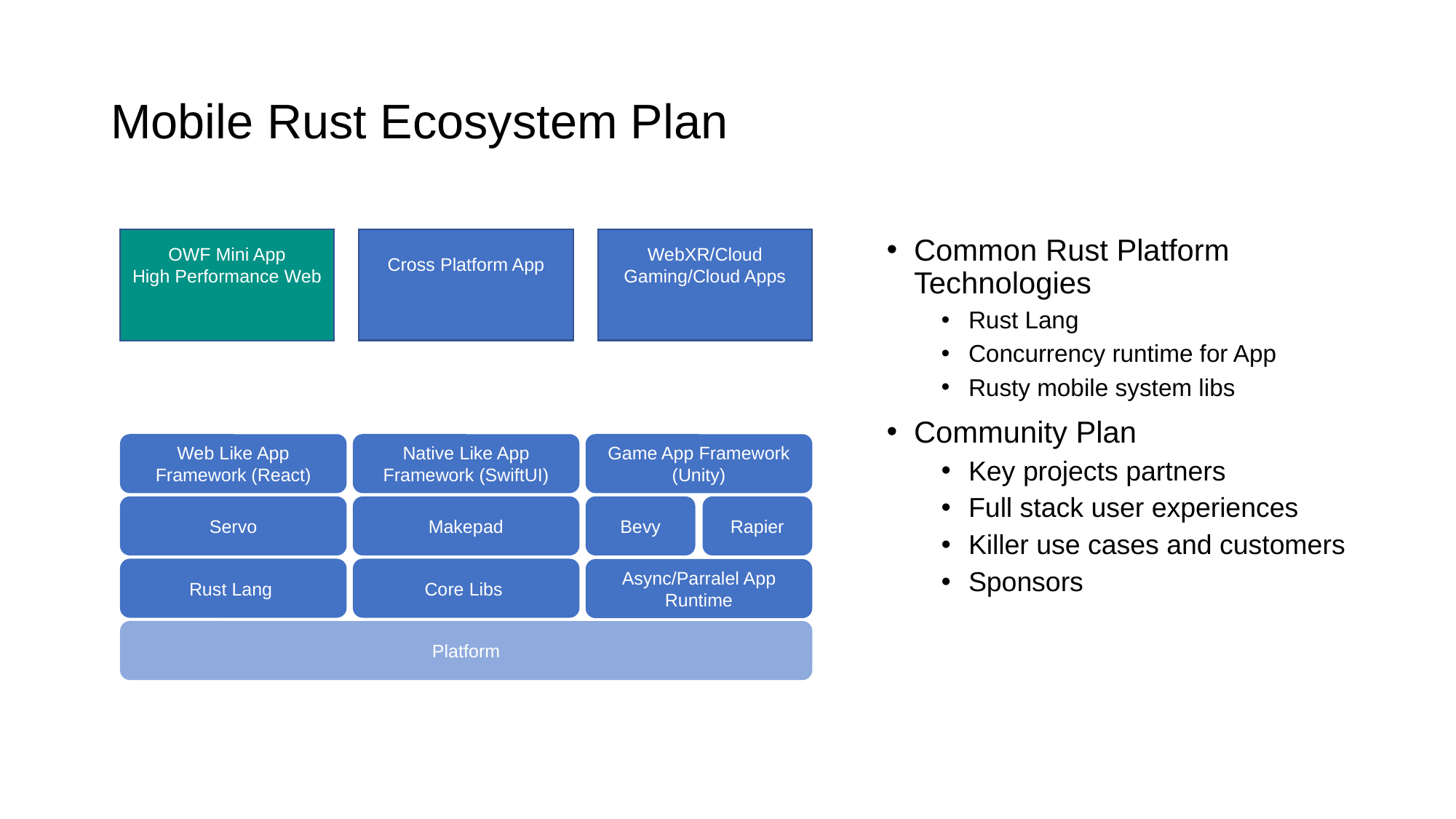

# Mobile Rust Ecosystem Plan
WebXR/Cloud Gaming/Cloud Apps

Cross Platform App

OWF Mini App
High Performance Web

Web Like App Framework (React)
Native Like App Framework (SwiftUI)
Game App Framework (Unity)
Rapier
Servo
Makepad
Bevy
Rust Lang
Core Libs
Async/Parralel App Runtime
Platform
Common Rust Platform Technologies
Rust Lang
Concurrency runtime for App
Rusty mobile system libs
Community Plan
Key projects partners
Full stack user experiences
Killer use cases and customers
Sponsors